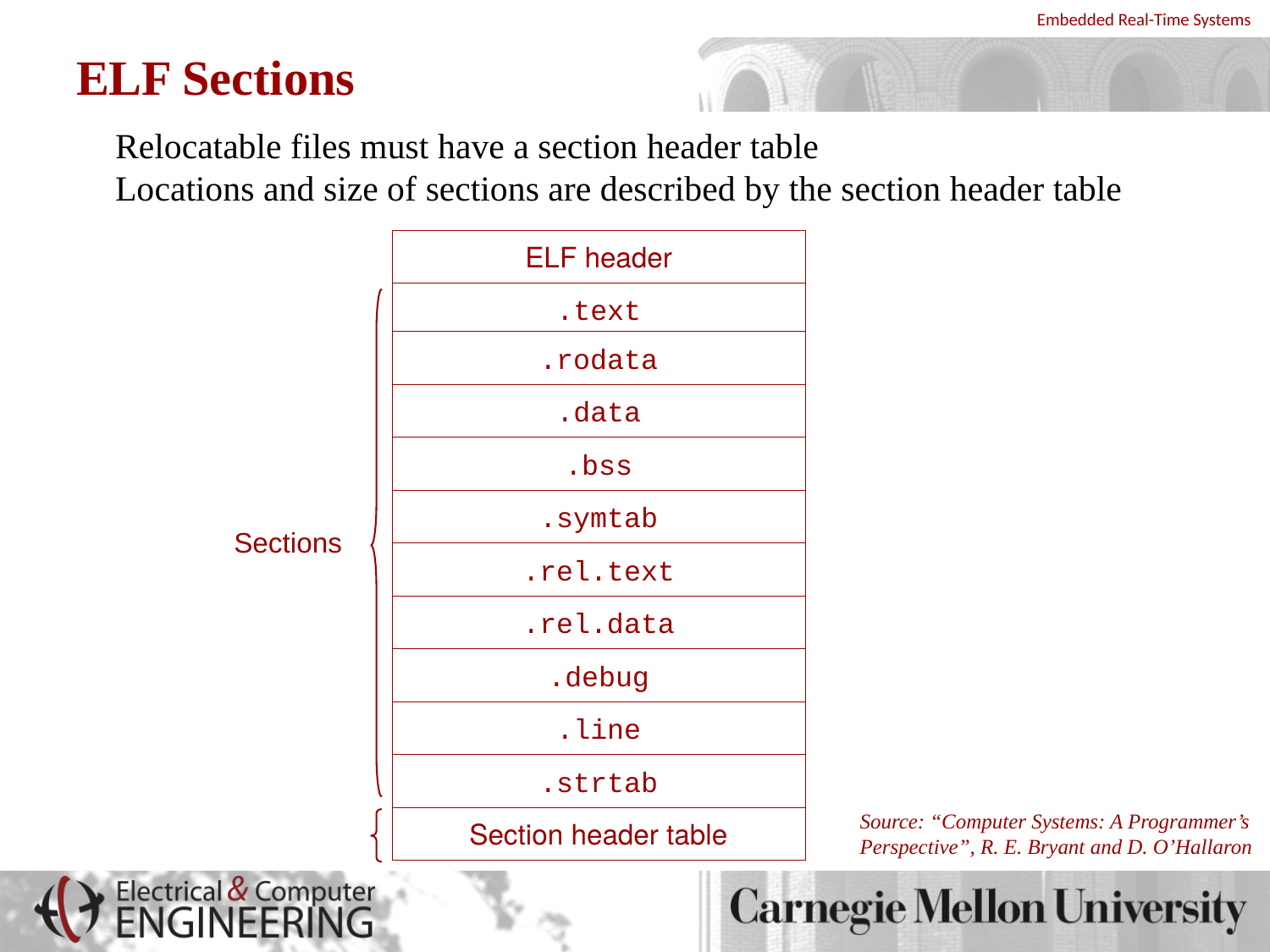

# ELF Sections
Relocatable files must have a section header table
Locations and size of sections are described by the section header table

ELF header
.text

.rodata
.data
.bss
.symtab
Sections
.rel.text
.rel.data
.debug
.line
.strtab
Source: “Computer Systems: A Programmer’s Perspective”, R. E. Bryant and D. O’Hallaron
Section header table